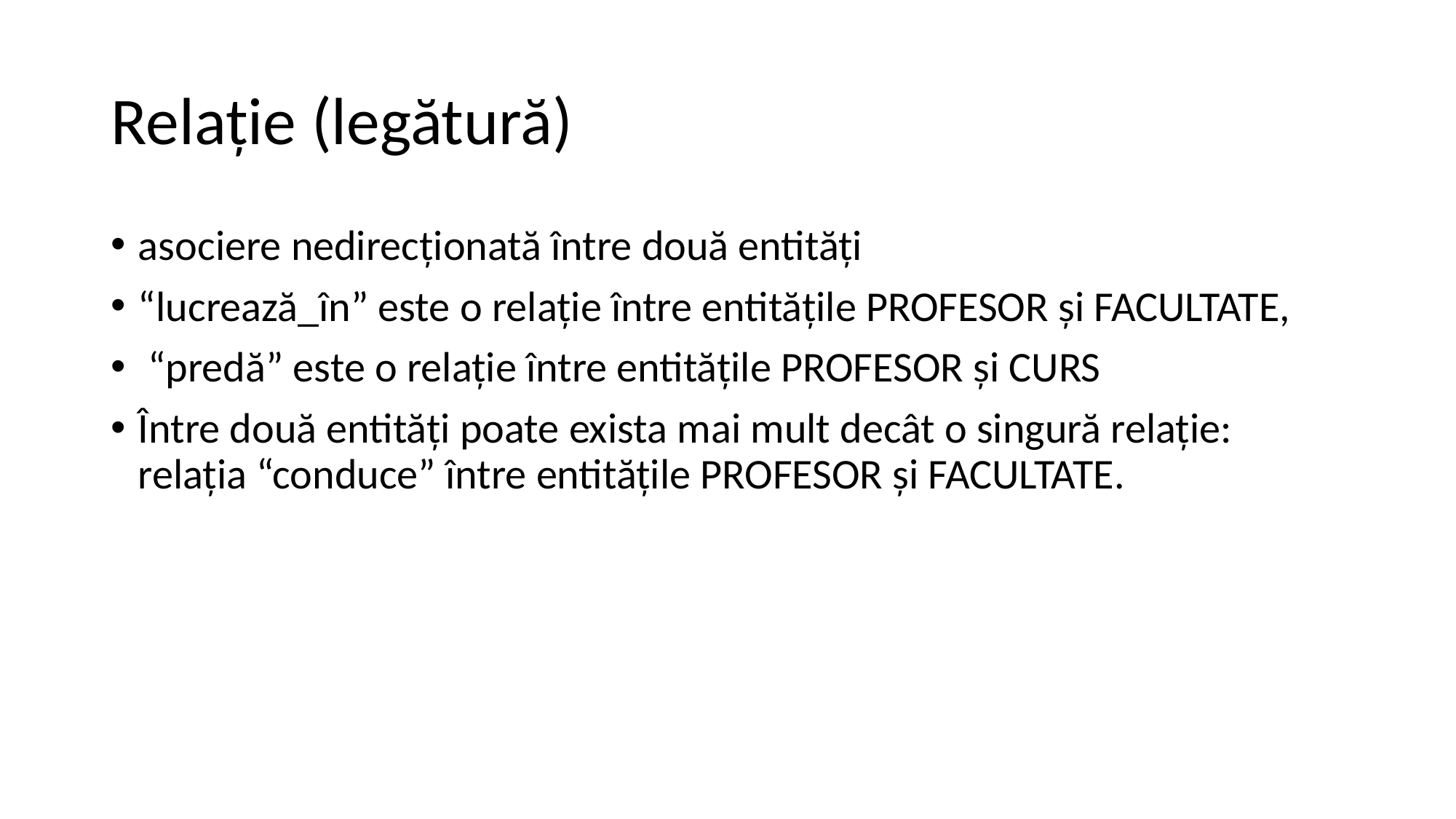

# Relaţie (legătură)
asociere nedirecţionată între două entităţi
“lucrează_în” este o relaţie între entităţile PROFESOR şi FACULTATE,
 “predă” este o relaţie între entităţile PROFESOR şi CURS
Între două entităţi poate exista mai mult decât o singură relaţie: relaţia “conduce” între entităţile PROFESOR şi FACULTATE.